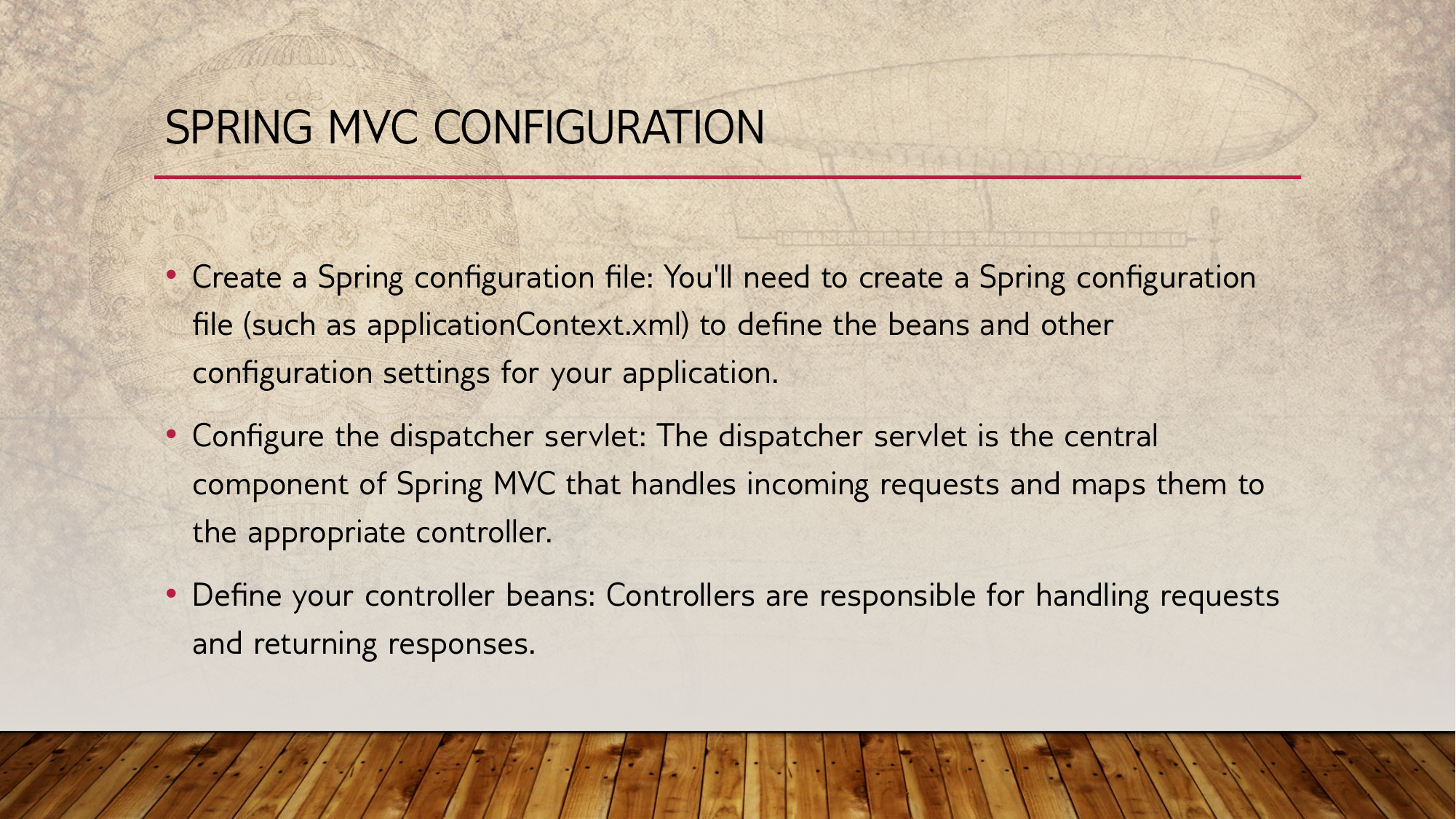

# Spring MVC Configuration
Create a Spring configuration file: You'll need to create a Spring configuration file (such as applicationContext.xml) to define the beans and other configuration settings for your application.
Configure the dispatcher servlet: The dispatcher servlet is the central component of Spring MVC that handles incoming requests and maps them to the appropriate controller.
Define your controller beans: Controllers are responsible for handling requests and returning responses.